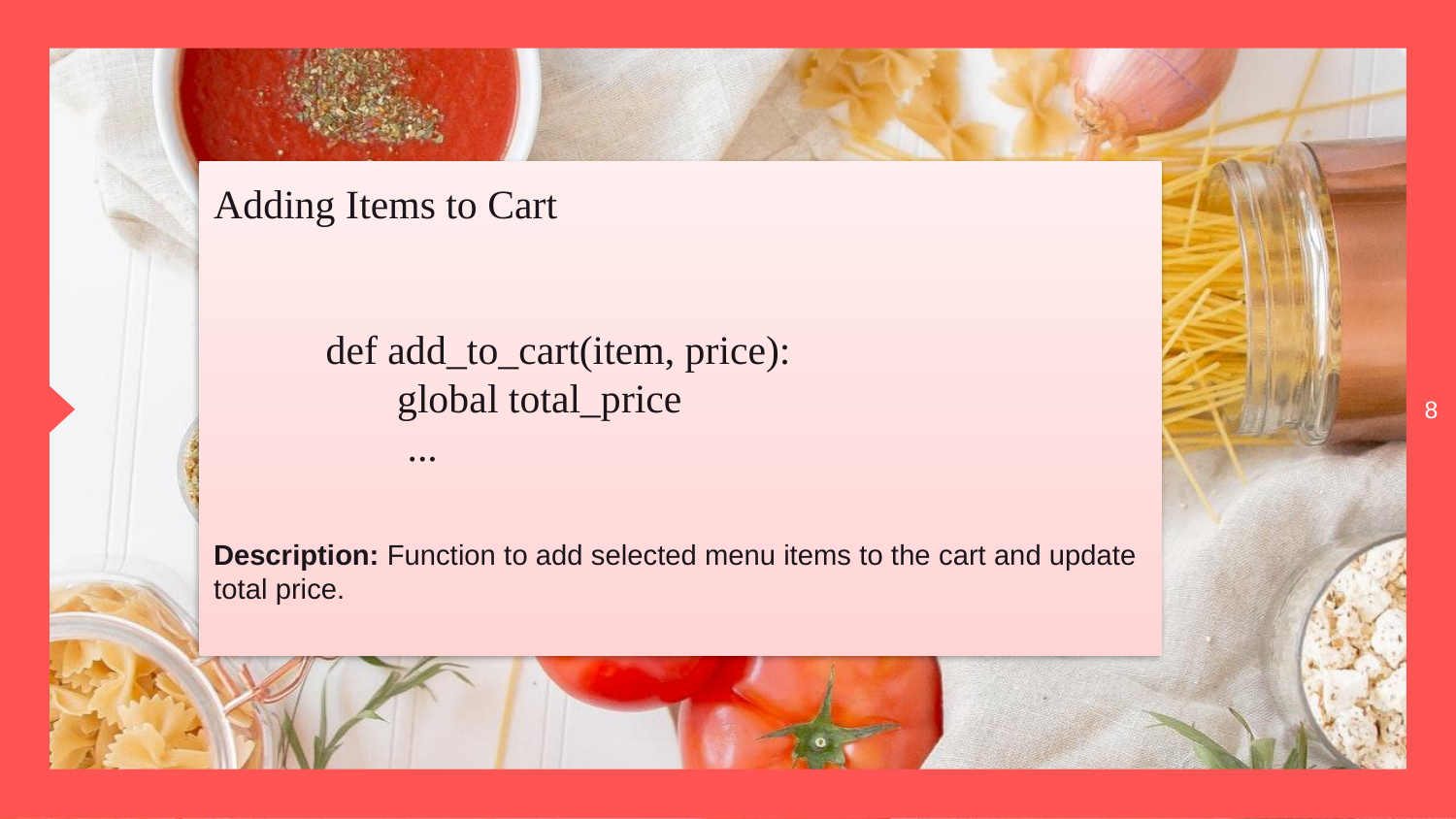

Adding Items to Cart

           def add_to_cart(item, price):
                  global total_price
                   ...

Description: Function to add selected menu items to the cart and update total price.

8